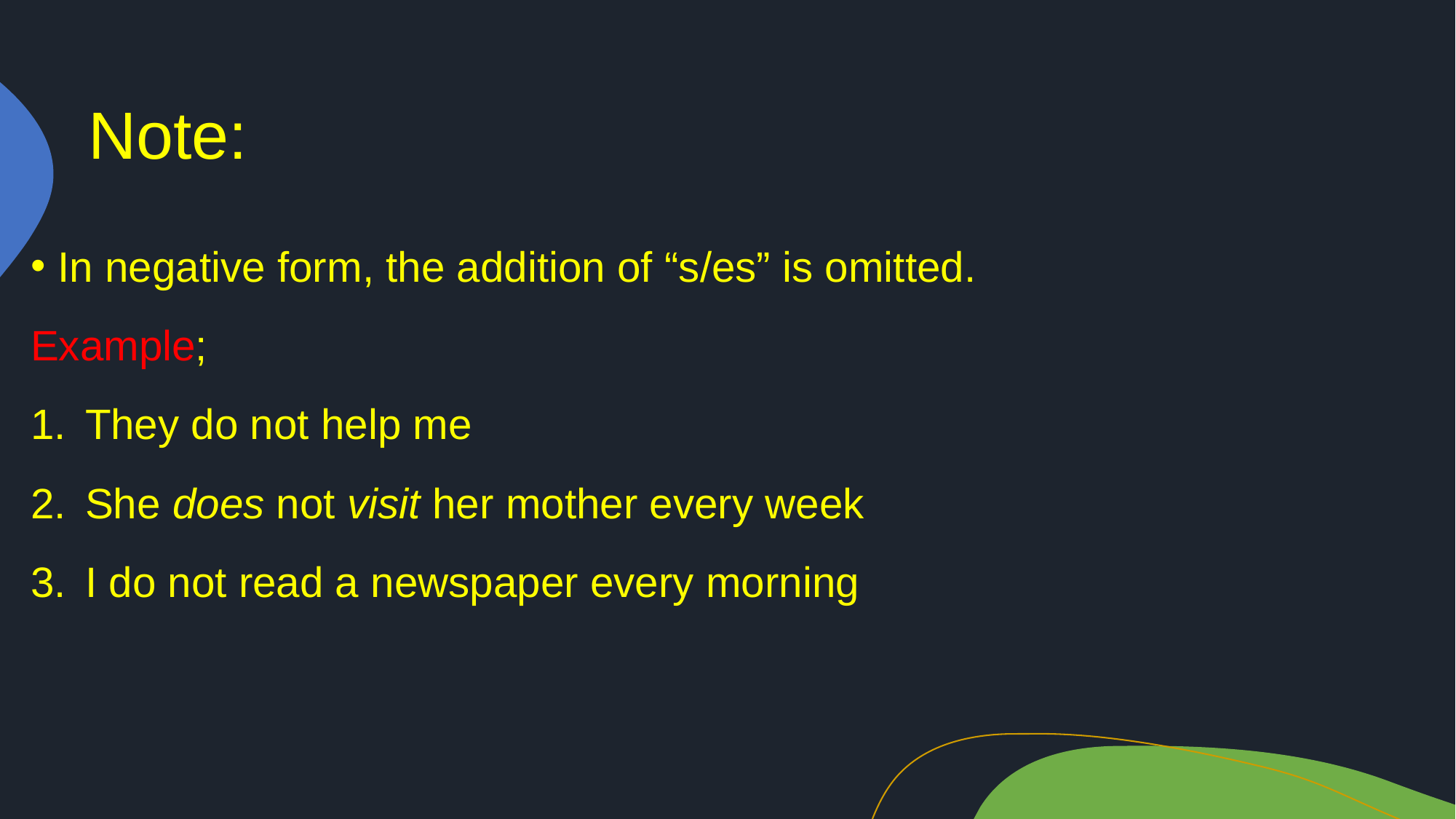

# Note:
In negative form, the addition of “s/es” is omitted.
Example;
They do not help me
She does not visit her mother every week
I do not read a newspaper every morning